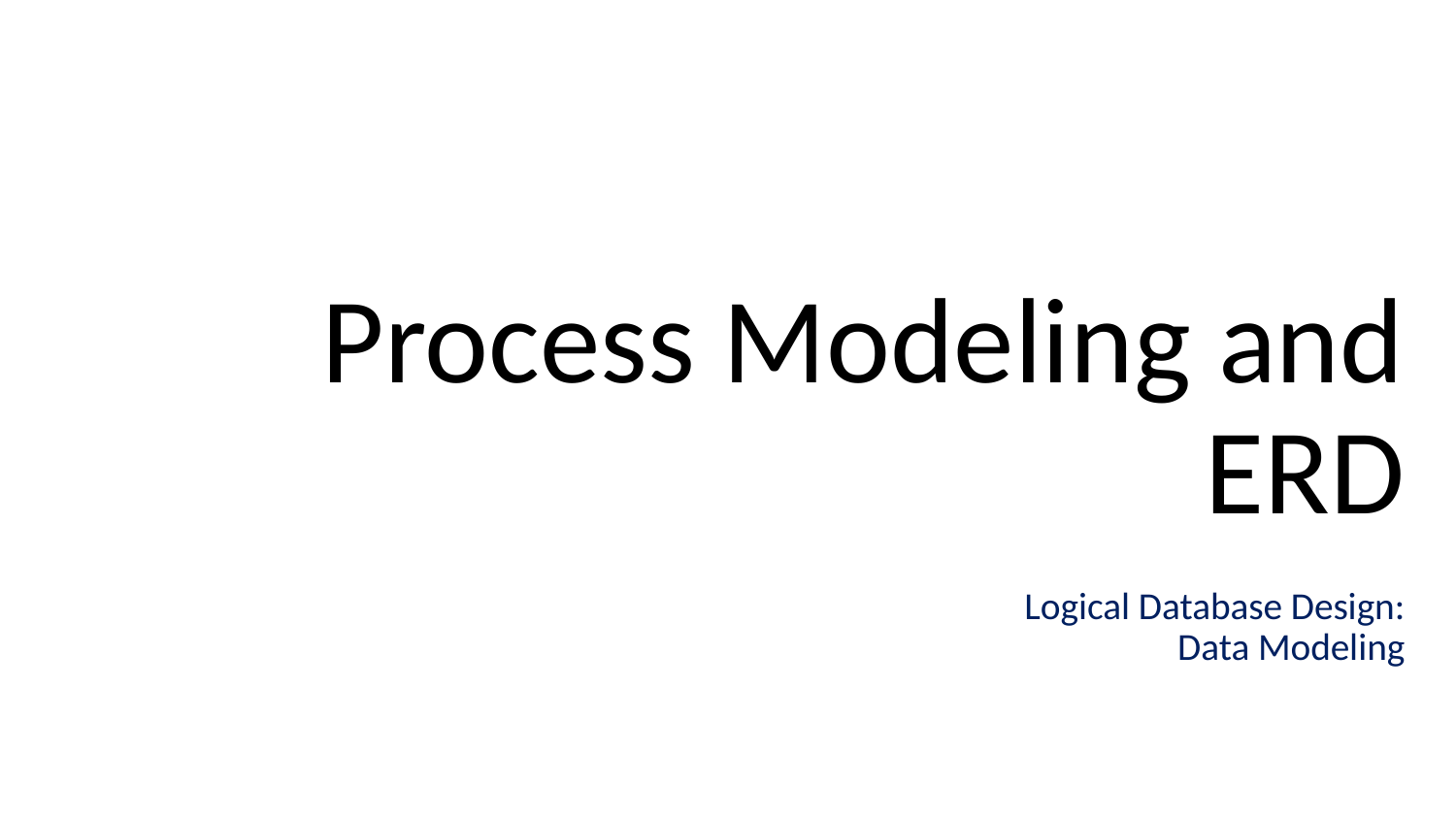

# Process Modeling and ERD
Logical Database Design:
Data Modeling